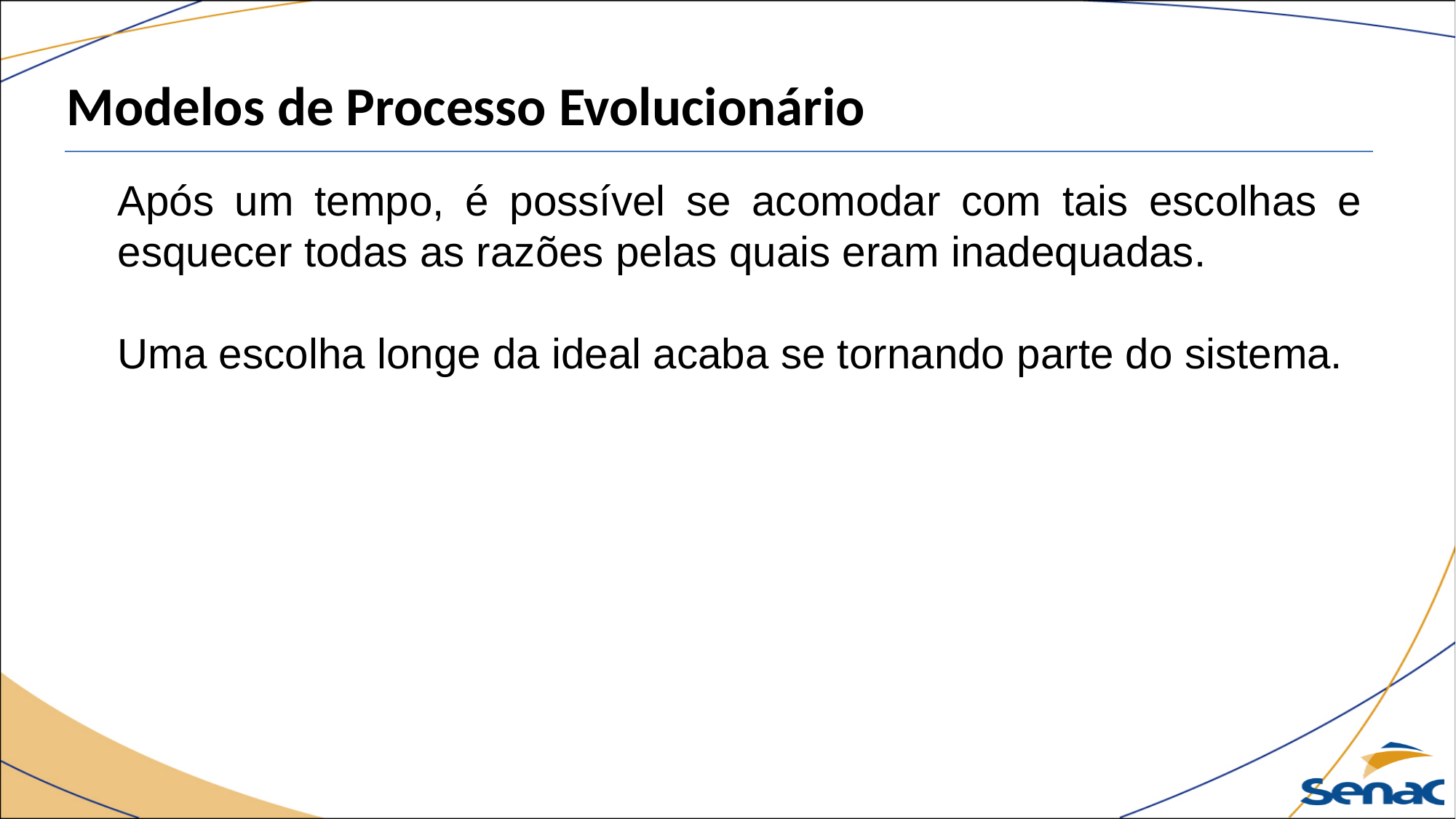

Modelos de Processo Evolucionário
Após um tempo, é possível se acomodar com tais escolhas e esquecer todas as razões pelas quais eram inadequadas.

Uma escolha longe da ideal acaba se tornando parte do sistema.